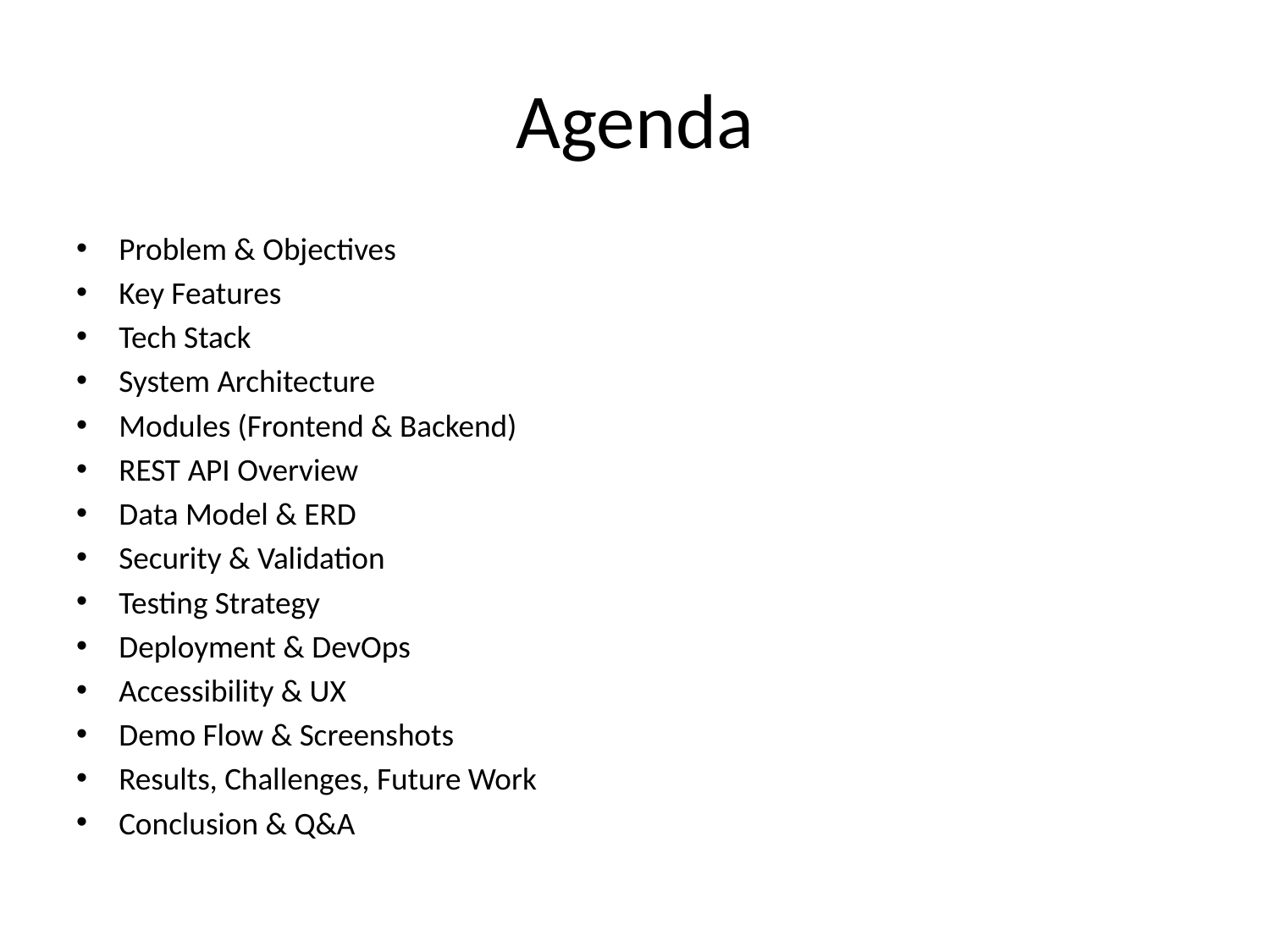

# Agenda
Problem & Objectives
Key Features
Tech Stack
System Architecture
Modules (Frontend & Backend)
REST API Overview
Data Model & ERD
Security & Validation
Testing Strategy
Deployment & DevOps
Accessibility & UX
Demo Flow & Screenshots
Results, Challenges, Future Work
Conclusion & Q&A